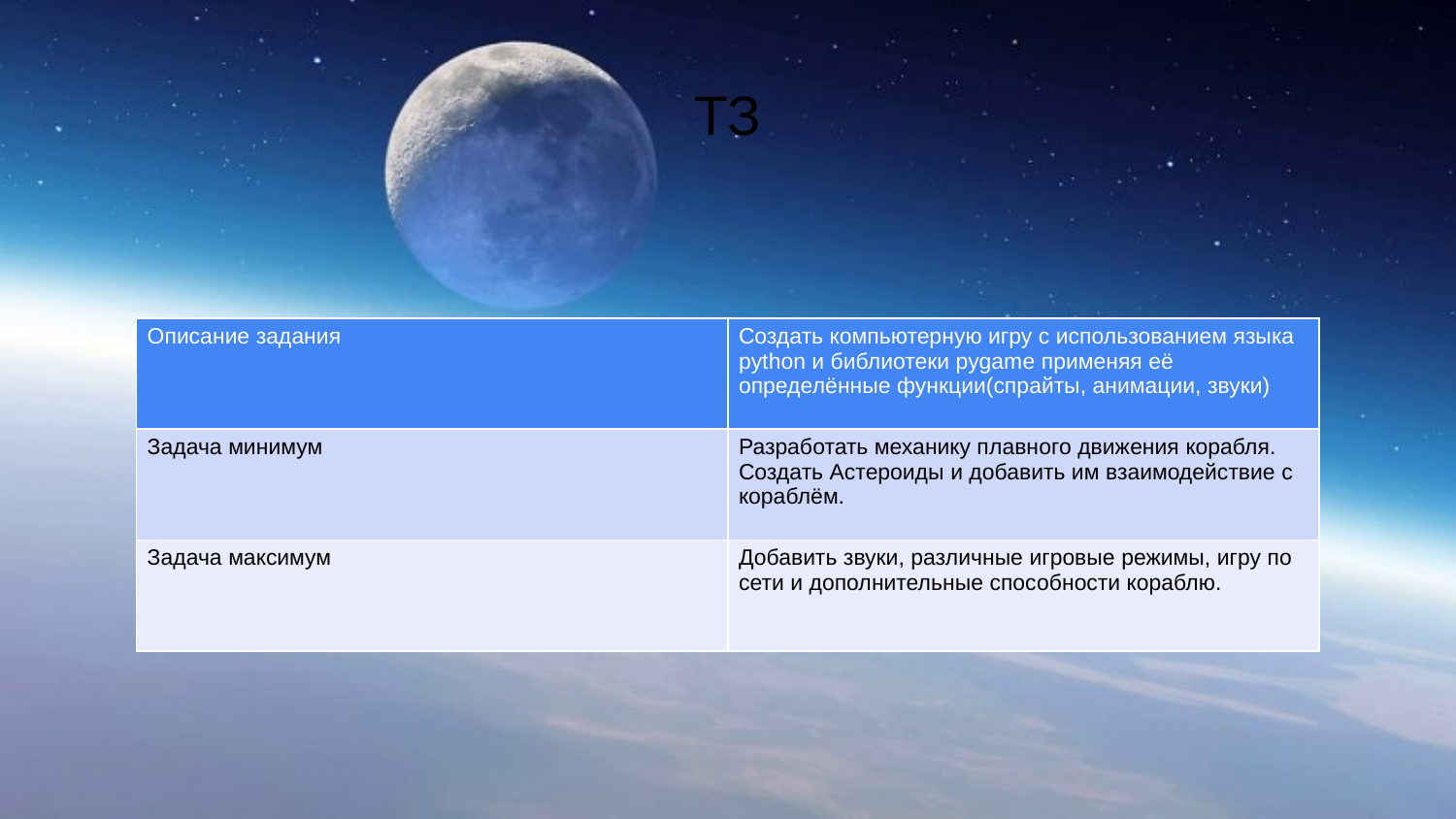

# ТЗ
| Описание задания | Создать компьютерную игру с использованием языка python и библиотеки pygame применяя её определённые функции(спрайты, анимации, звуки) |
| --- | --- |
| Задача минимум | Разработать механику плавного движения корабля. Создать Астероиды и добавить им взаимодействие с кораблём. |
| Задача максимум | Добавить звуки, различные игровые режимы, игру по сети и дополнительные способности кораблю. |